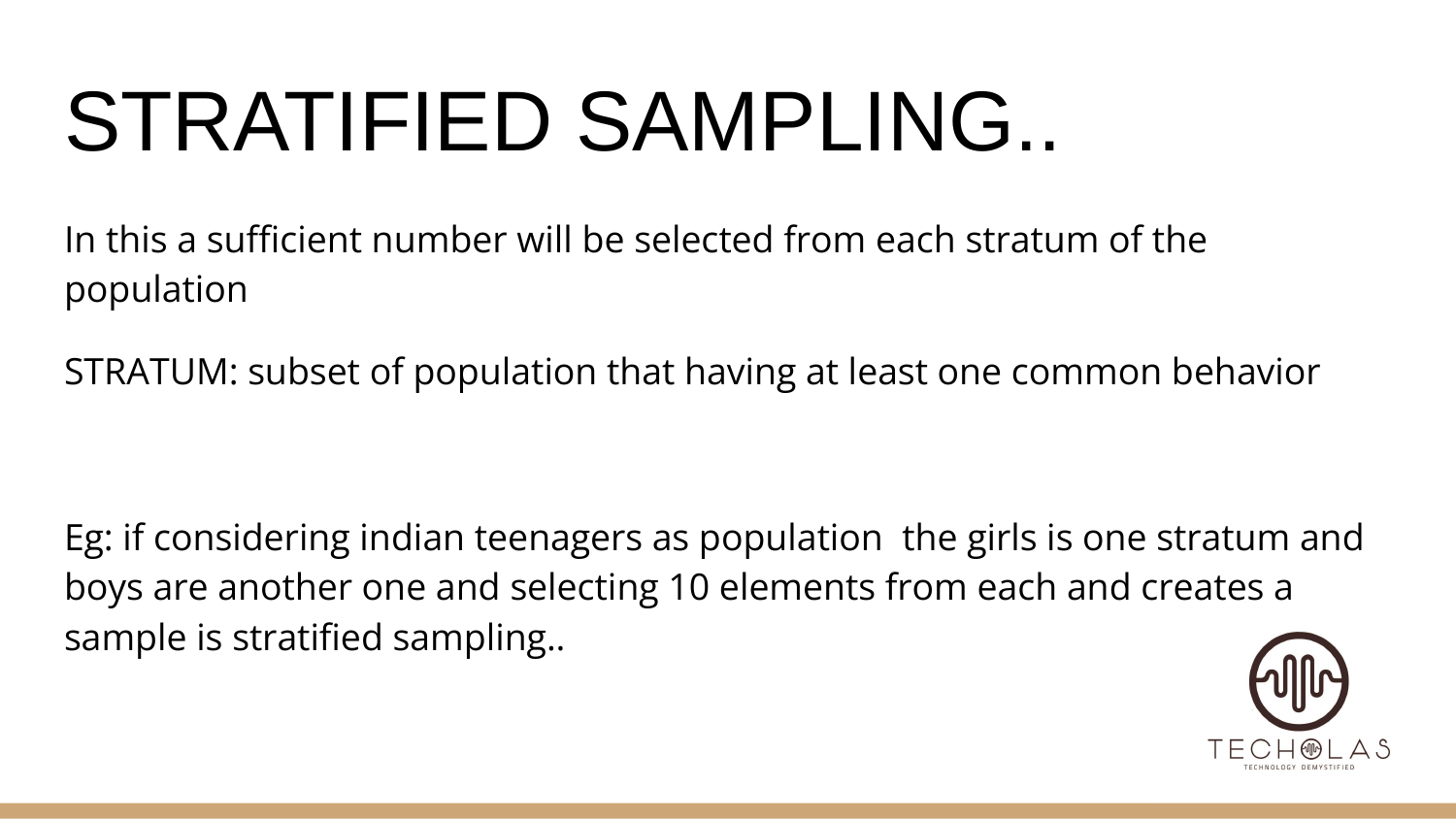

# STRATIFIED SAMPLING..
In this a sufficient number will be selected from each stratum of the population
STRATUM: subset of population that having at least one common behavior

Eg: if considering indian teenagers as population  the girls is one stratum and boys are another one and selecting 10 elements from each and creates a sample is stratified sampling..